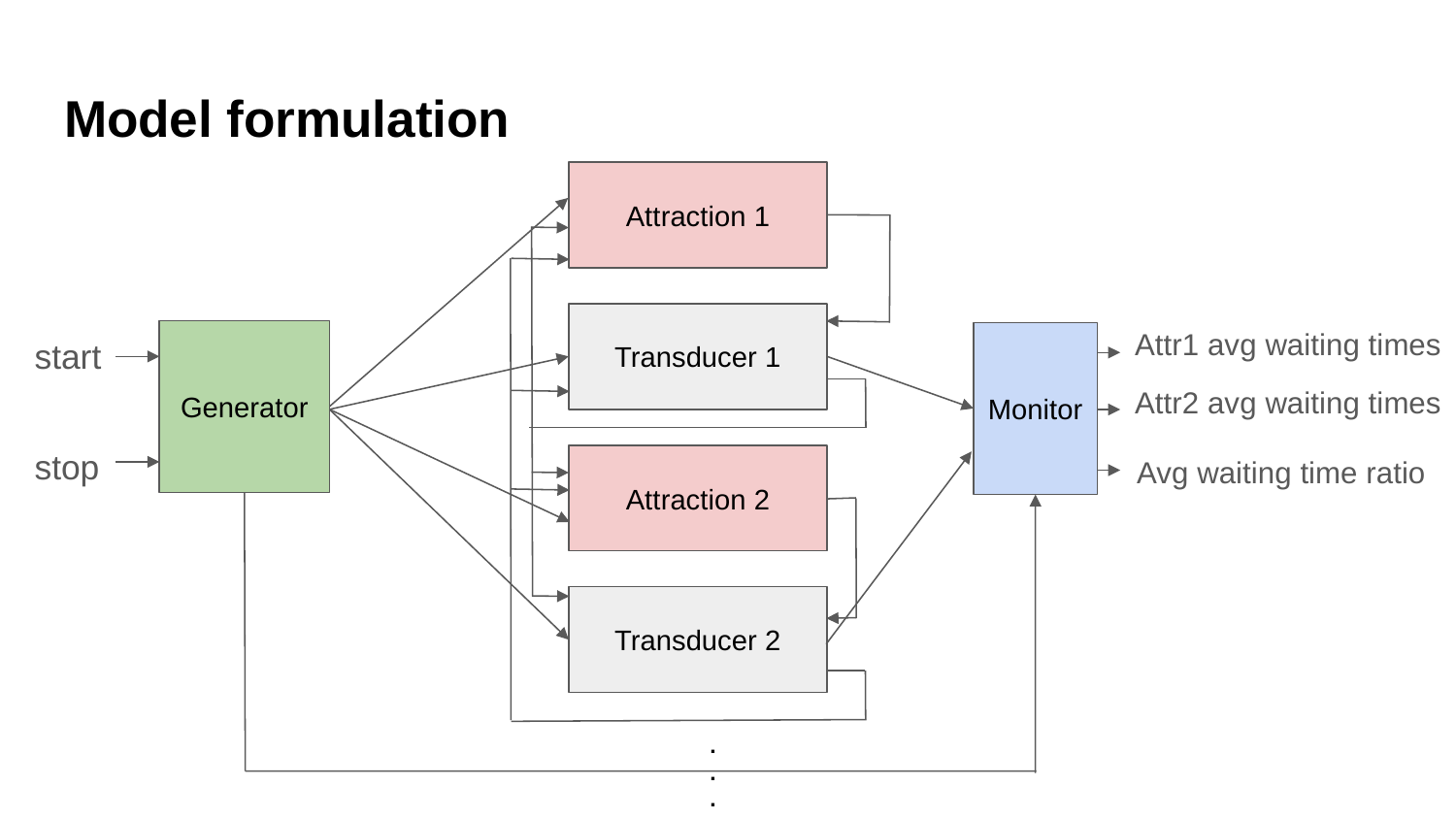

# Model formulation

Attraction 1
Transducer 1
Attr1 avg waiting times
start
Generator
Monitor
Attr2 avg waiting times
stop
Avg waiting time ratio
Attraction 2
Transducer 2
.
.
.